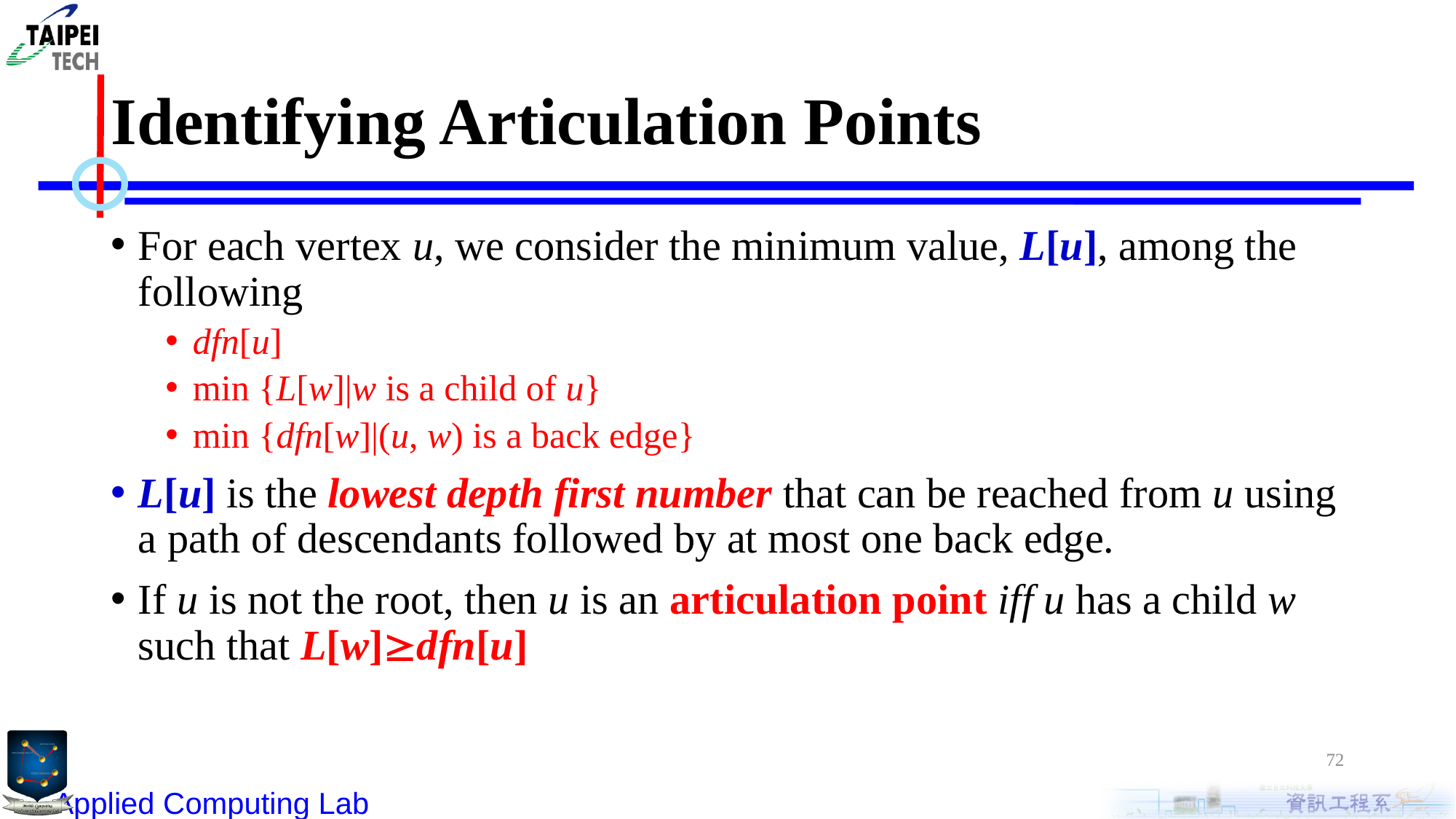

# Identifying Articulation Points
For each vertex u, we consider the minimum value, L[u], among the following
dfn[u]
min {L[w]|w is a child of u}
min {dfn[w]|(u, w) is a back edge}
L[u] is the lowest depth first number that can be reached from u using a path of descendants followed by at most one back edge.
If u is not the root, then u is an articulation point iff u has a child w such that L[w]≥dfn[u]
72